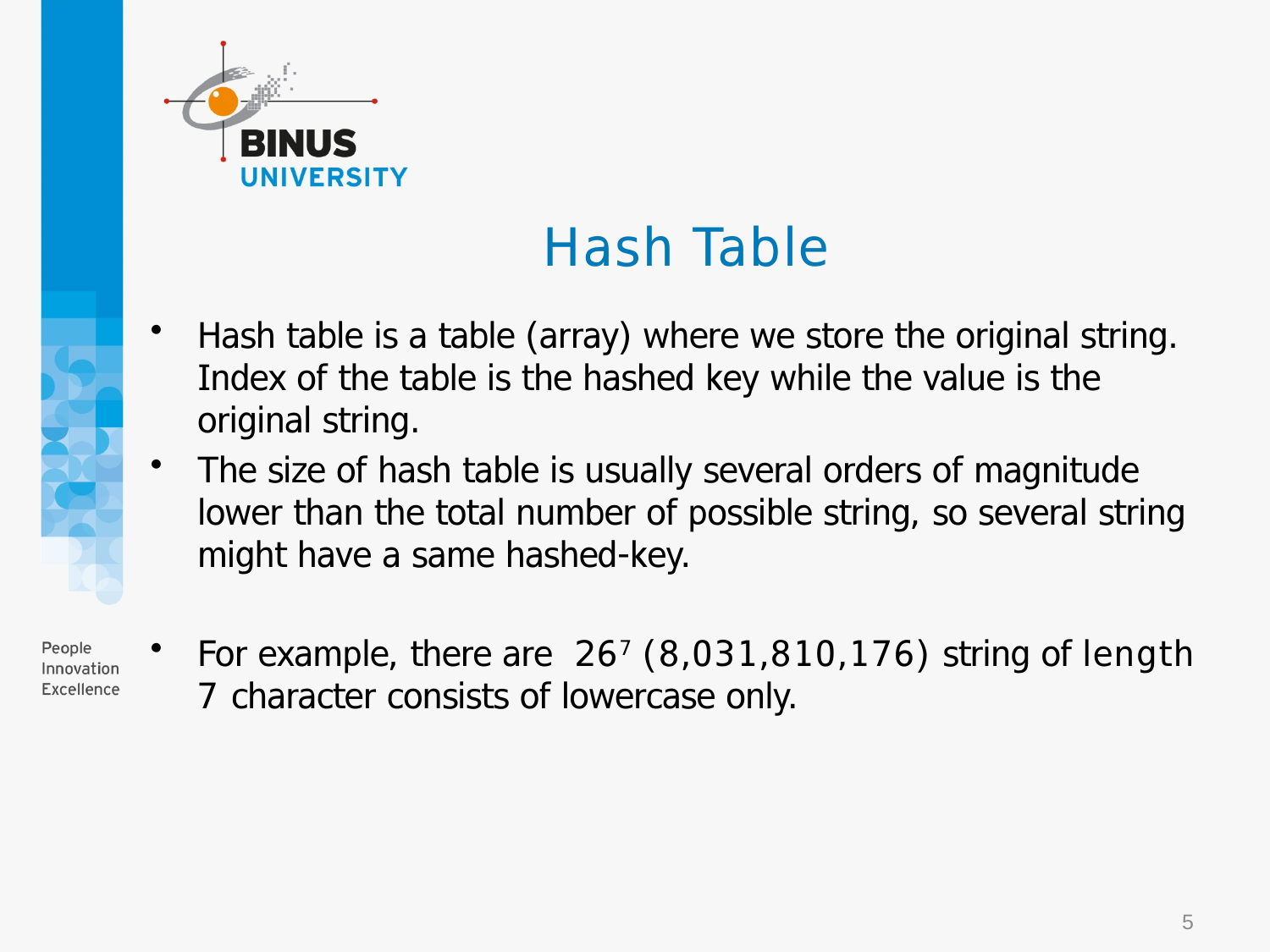

# Hash Table
Hash table is a table (array) where we store the original string. Index of the table is the hashed key while the value is the original string.
The size of hash table is usually several orders of magnitude lower than the total number of possible string, so several string might have a same hashed-key.

For example, there are  267 (8,031,810,176) string of length 7 character consists of lowercase only.
5